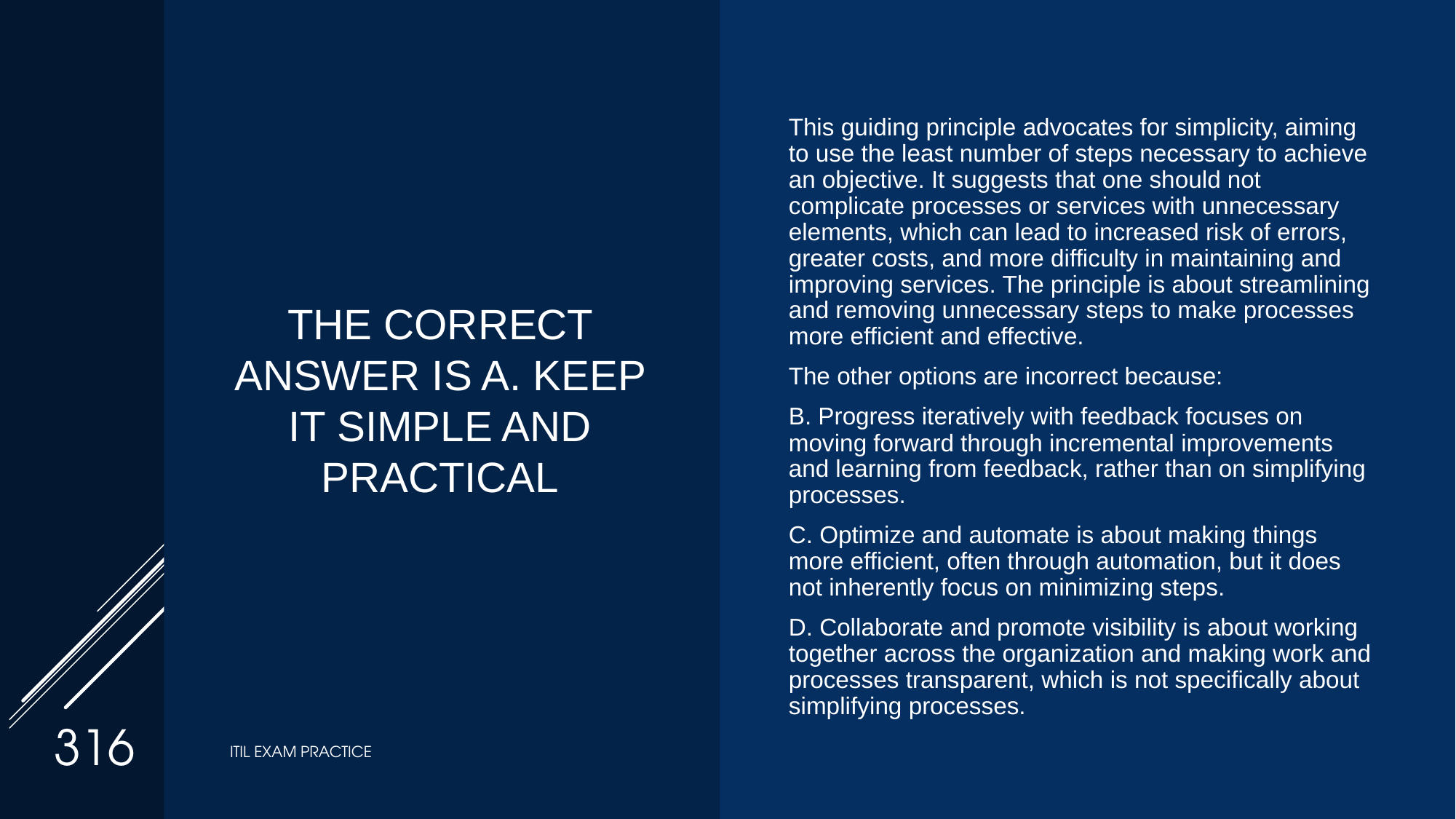

This guiding principle advocates for simplicity, aiming to use the least number of steps necessary to achieve an objective. It suggests that one should not complicate processes or services with unnecessary elements, which can lead to increased risk of errors, greater costs, and more difficulty in maintaining and improving services. The principle is about streamlining and removing unnecessary steps to make processes more efficient and effective.
The other options are incorrect because:
B. Progress iteratively with feedback focuses on moving forward through incremental improvements and learning from feedback, rather than on simplifying processes.
C. Optimize and automate is about making things more efficient, often through automation, but it does not inherently focus on minimizing steps.
D. Collaborate and promote visibility is about working together across the organization and making work and processes transparent, which is not specifically about simplifying processes.
# The correct Answer is A. Keep it simple and practical
316
ITIL EXAM PRACTICE